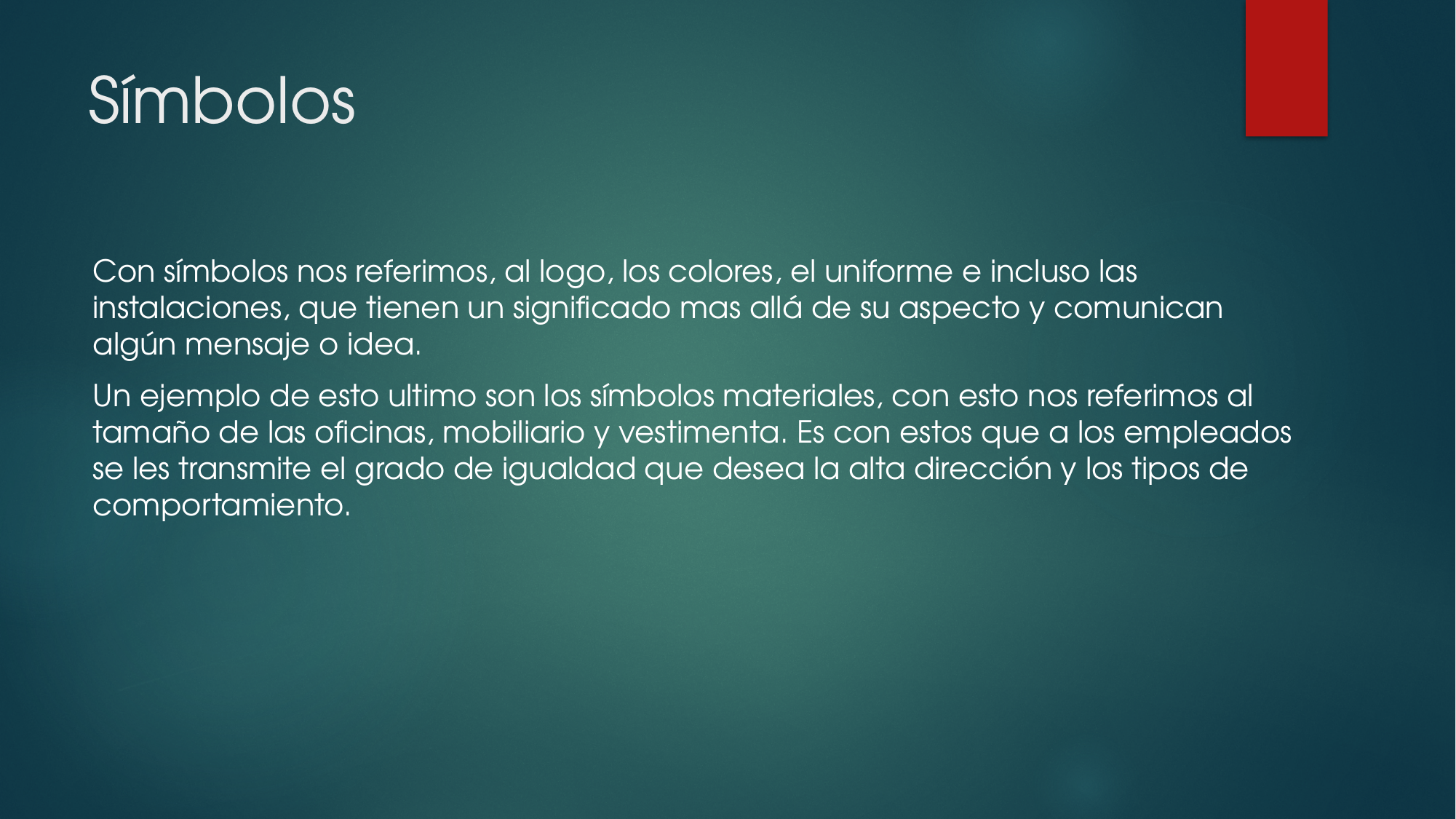

# Símbolos
Con símbolos nos referimos, al logo, los colores, el uniforme e incluso las instalaciones, que tienen un significado mas allá de su aspecto y comunican algún mensaje o idea.
Un ejemplo de esto ultimo son los símbolos materiales, con esto nos referimos al tamaño de las oficinas, mobiliario y vestimenta. Es con estos que a los empleados se les transmite el grado de igualdad que desea la alta dirección y los tipos de comportamiento.